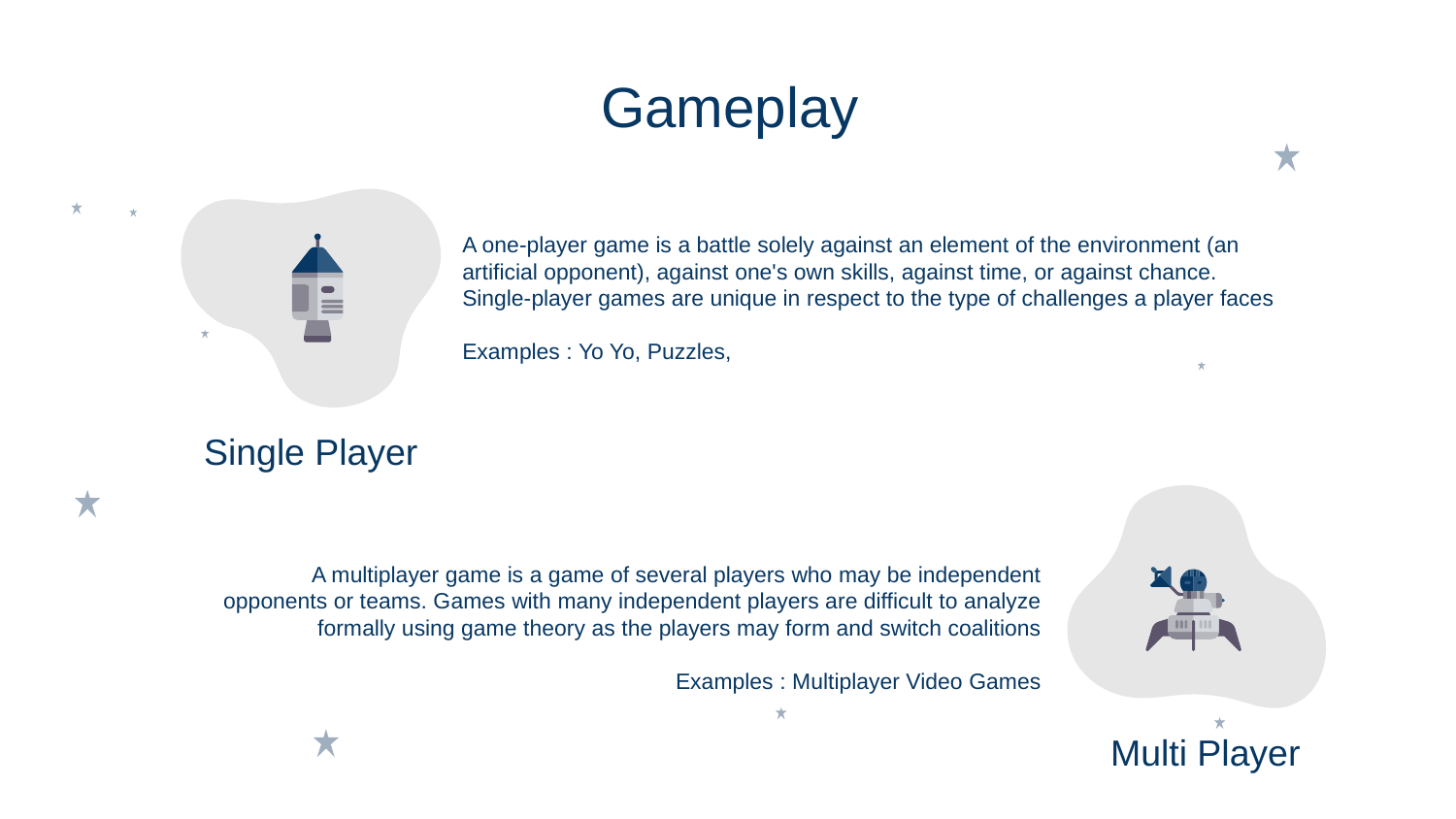

Gameplay

A one-player game is a battle solely against an element of the environment (an artificial opponent), against one's own skills, against time, or against chance. Single-player games are unique in respect to the type of challenges a player faces

Examples : Yo Yo, Puzzles,

# Single Player

A multiplayer game is a game of several players who may be independent opponents or teams. Games with many independent players are difficult to analyze formally using game theory as the players may form and switch coalitions

Examples : Multiplayer Video Games
Multi Player